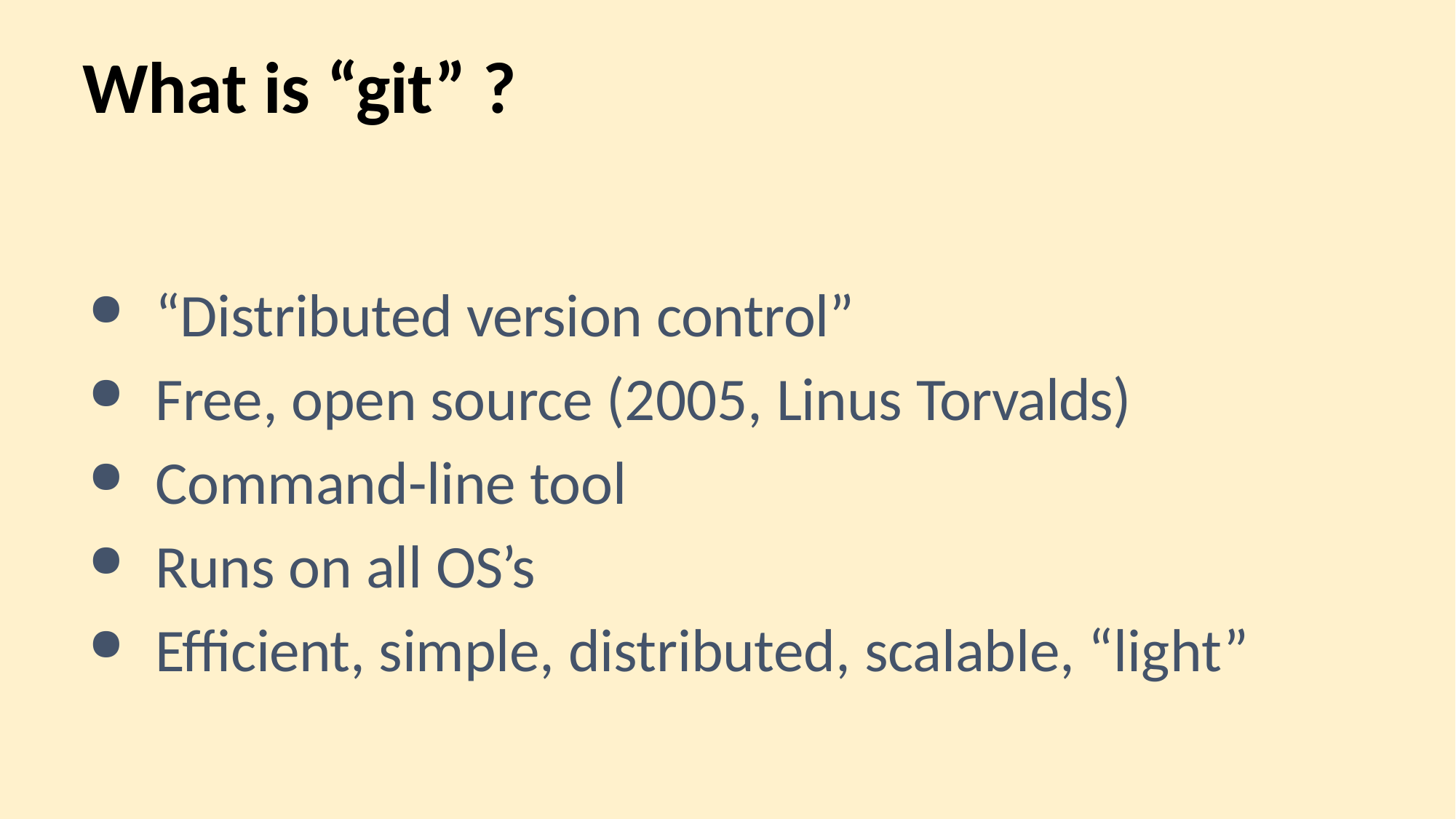

# What is “git” ?
“Distributed version control”
Free, open source (2005, Linus Torvalds)
Command-line tool
Runs on all OS’s
Efficient, simple, distributed, scalable, “light”